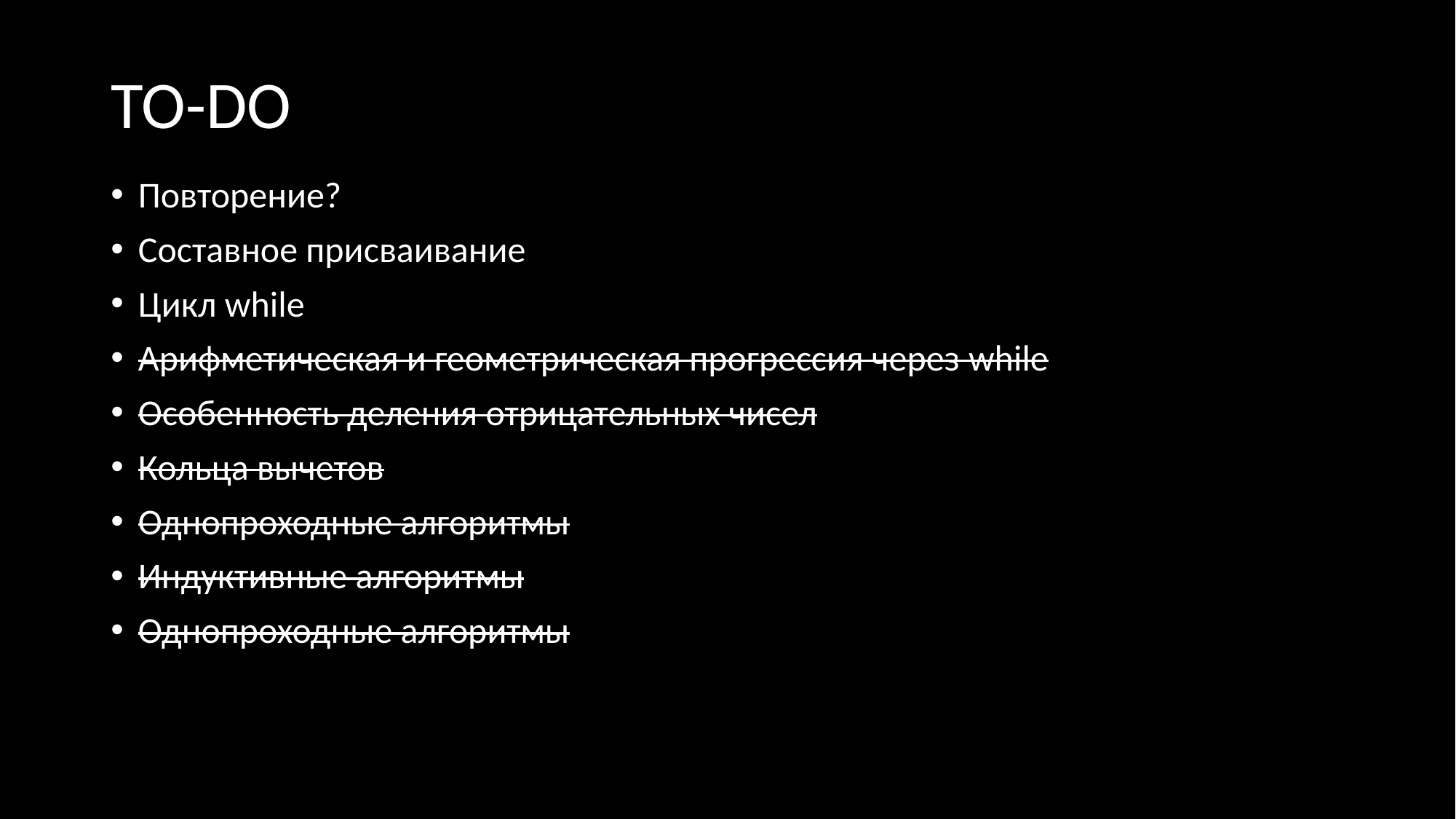

# TO-DO
Повторение?
Составное присваивание
Цикл while
Арифметическая и геометрическая прогрессия через while
Особенность деления отрицательных чисел
Кольца вычетов
Однопроходные алгоритмы
Индуктивные алгоритмы
Однопроходные алгоритмы